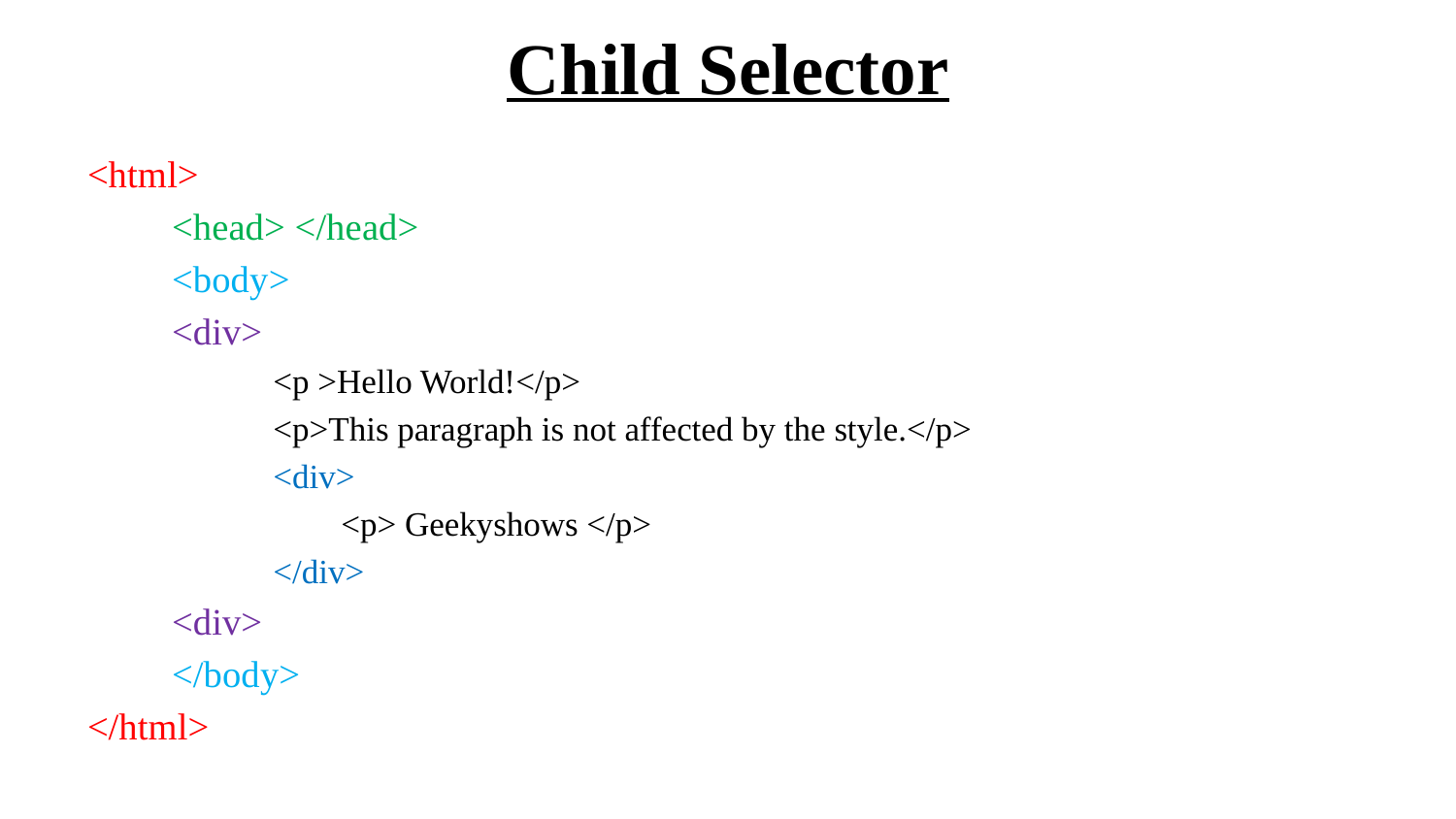

# Child Selector
<html>
	<head> </head>
	<body>
		<div>
		<p >Hello World!</p>
		<p>This paragraph is not affected by the style.</p>
		<div>
		        <p> Geekyshows </p>
		</div>
		<div>
	</body>
</html>